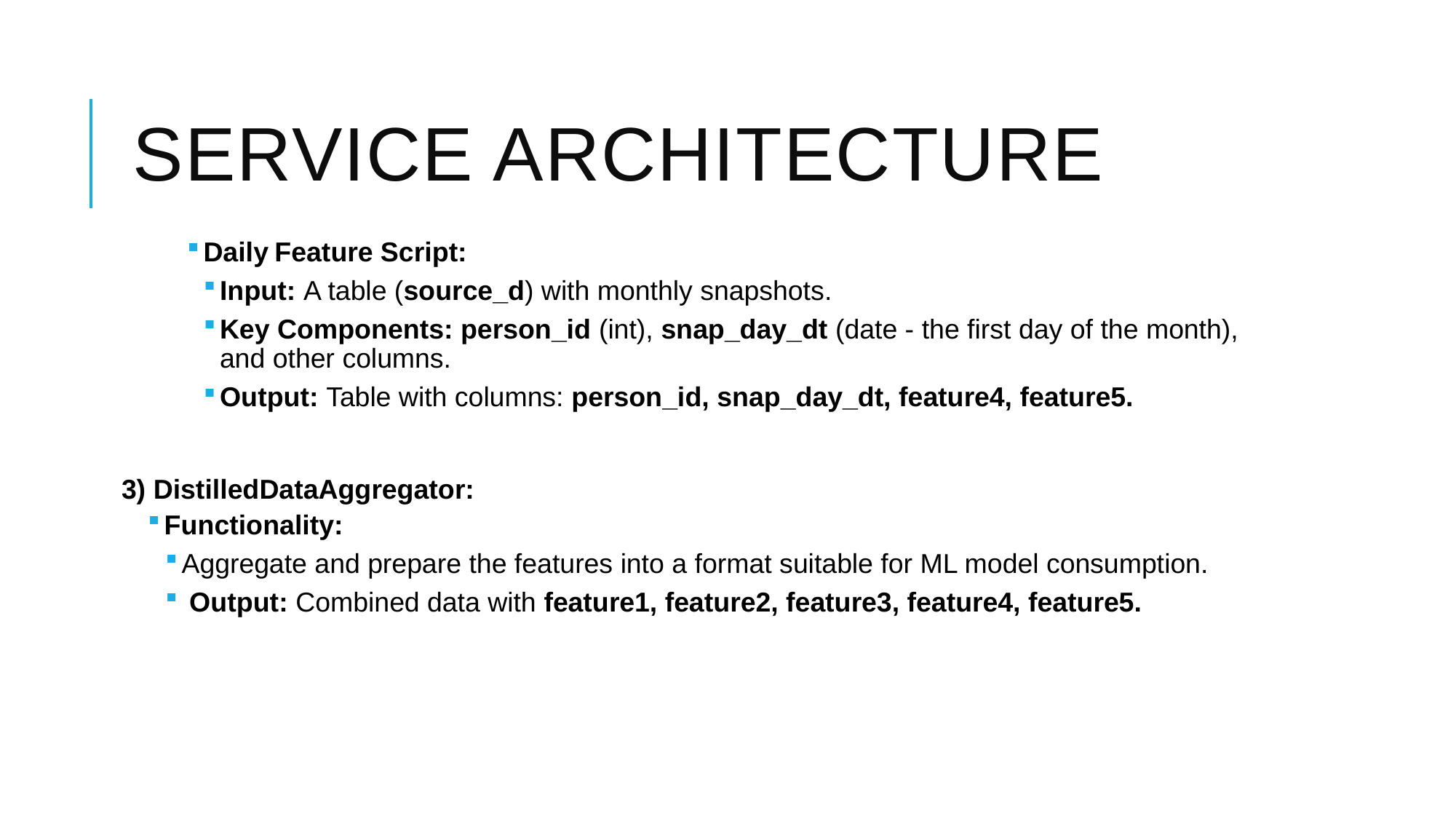

# Service Architecture
Daily Feature Script:
Input: A table (source_d) with monthly snapshots.
Key Components: person_id (int), snap_day_dt (date - the first day of the month), and other columns.
Output: Table with columns: person_id, snap_day_dt, feature4, feature5.

3) DistilledDataAggregator:
Functionality:
Aggregate and prepare the features into a format suitable for ML model consumption.
 Output: Combined data with feature1, feature2, feature3, feature4, feature5.